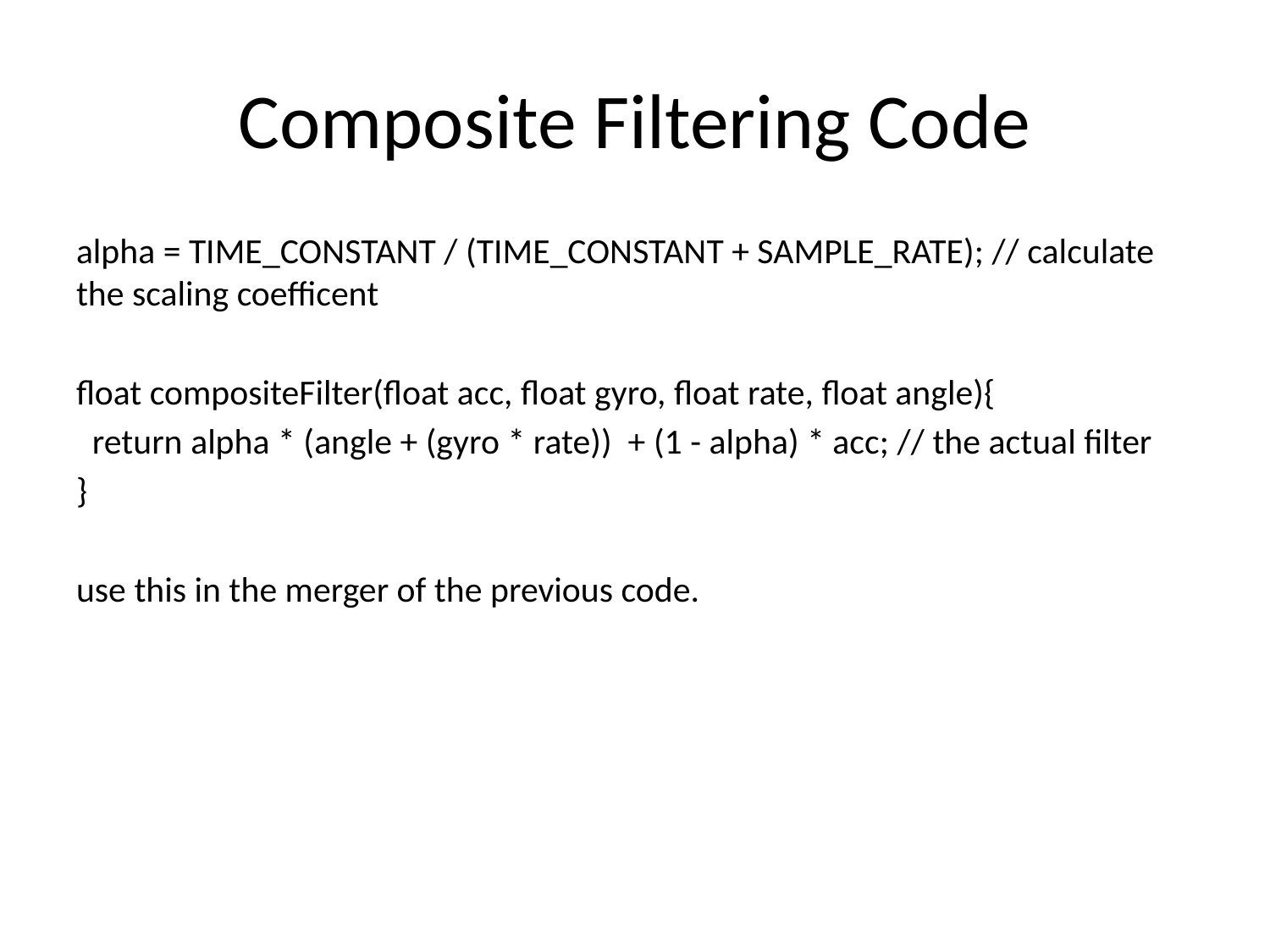

# Composite Filtering Code
alpha = TIME_CONSTANT / (TIME_CONSTANT + SAMPLE_RATE); // calculate the scaling coefficent

float compositeFilter(float acc, float gyro, float rate, float angle){
  return alpha * (angle + (gyro * rate))  + (1 - alpha) * acc; // the actual filter
}

use this in the merger of the previous code.